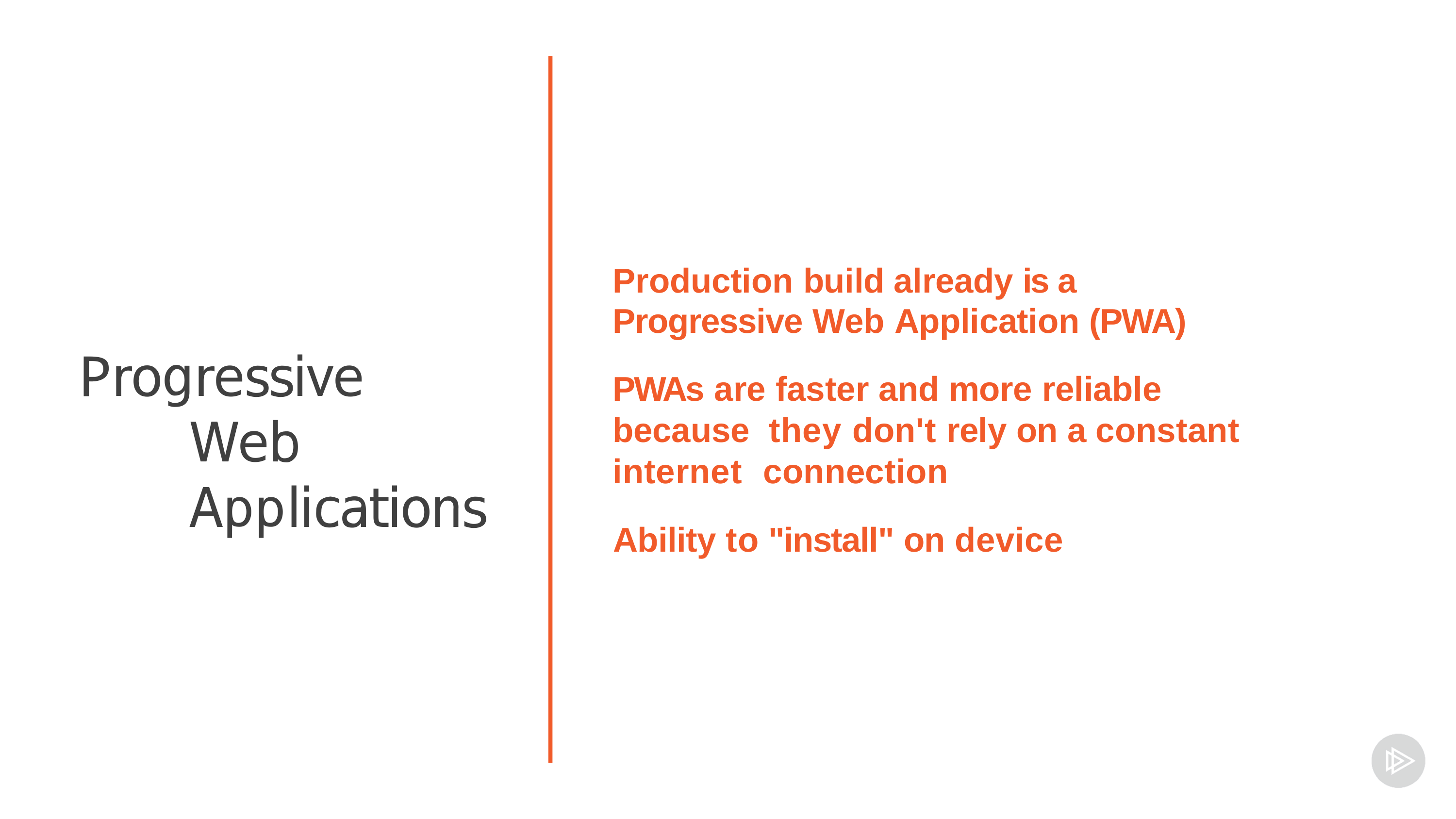

# Production build already is a  Progressive Web Application (PWA)
Progressive Web  Applications
PWAs are faster and more reliable because  they don't rely on a constant internet  connection
Ability to "install" on device
10